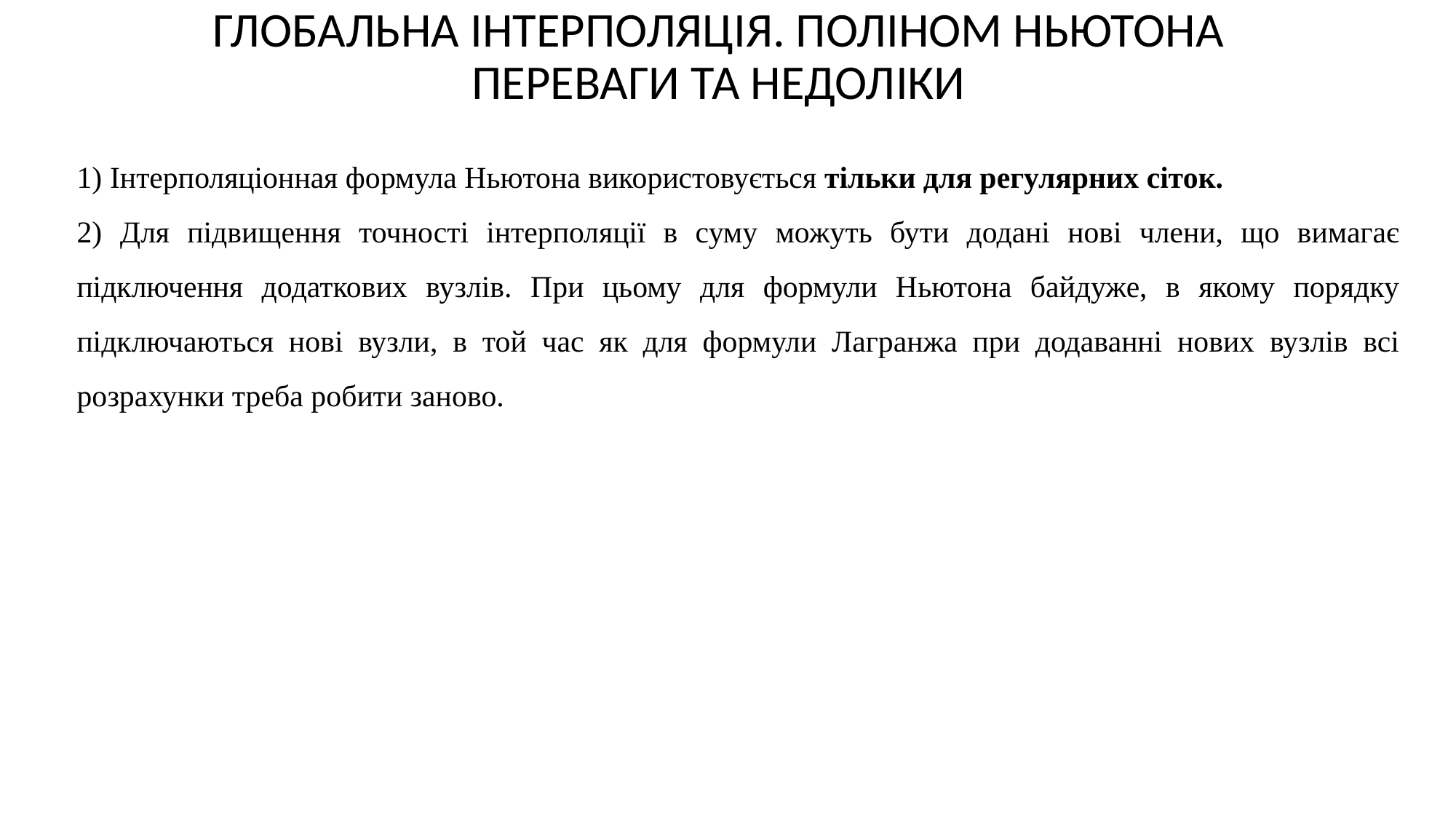

ГЛОБАЛЬНА ІНТЕРПОЛЯЦІЯ. ПОЛІНОМ НЬЮТОНА
ПЕРЕВАГИ ТА НЕДОЛІКИ

1) Інтерполяціонная формула Ньютона використовується тільки для регулярних сіток.
2) Для підвищення точності інтерполяції в суму можуть бути додані нові члени, що вимагає підключення додаткових вузлів. При цьому для формули Ньютона байдуже, в якому порядку підключаються нові вузли, в той час як для формули Лагранжа при додаванні нових вузлів всі розрахунки треба робити заново.